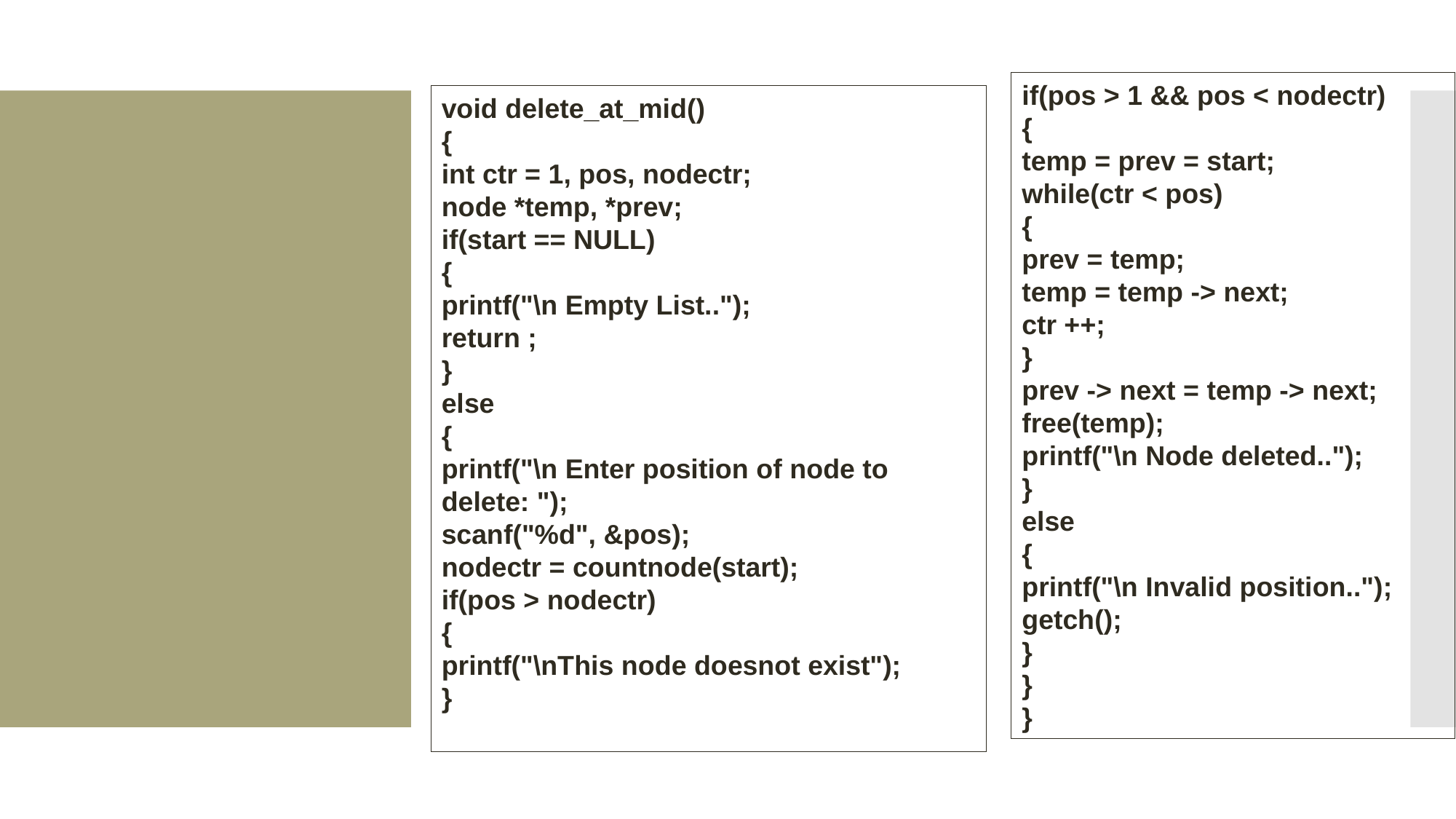

if(pos > 1 && pos < nodectr)
{
temp = prev = start;
while(ctr < pos)
{
prev = temp;
temp = temp -> next;
ctr ++;
}
prev -> next = temp -> next;
free(temp);
printf("\n Node deleted..");
}
else
{
printf("\n Invalid position..");
getch();
}
}
}
void delete_at_mid()
{
int ctr = 1, pos, nodectr;
node *temp, *prev;
if(start == NULL)
{
printf("\n Empty List..");
return ;
}
else
{
printf("\n Enter position of node to delete: ");
scanf("%d", &pos);
nodectr = countnode(start);
if(pos > nodectr)
{
printf("\nThis node doesnot exist");
}

#